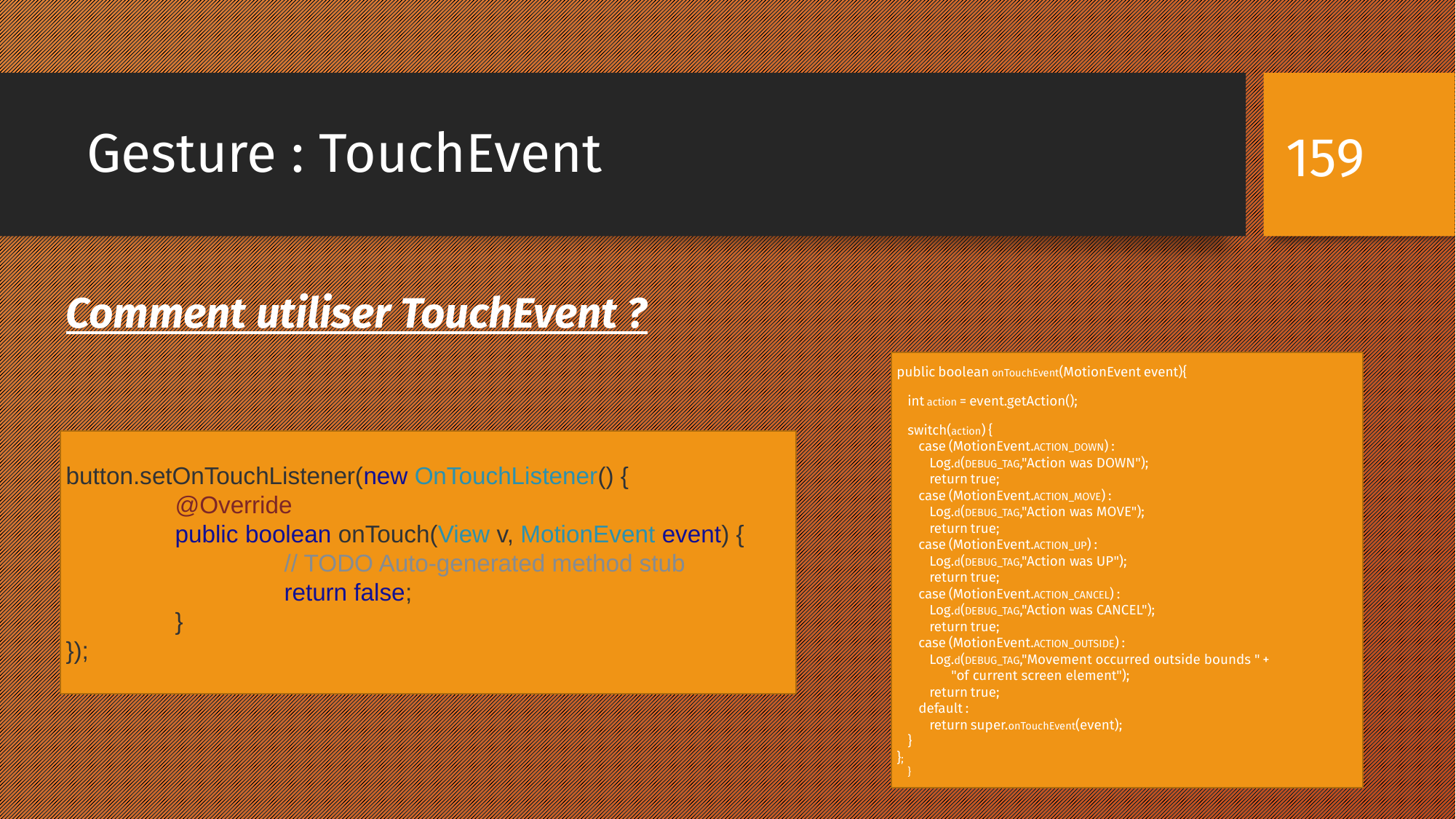

# Gesture : TouchEvent
159
Comment utiliser TouchEvent ?
public boolean onTouchEvent(MotionEvent event){
    int action = event.getAction();
    switch(action) {
        case (MotionEvent.ACTION_DOWN) :
            Log.d(DEBUG_TAG,"Action was DOWN");
            return true;
        case (MotionEvent.ACTION_MOVE) :
            Log.d(DEBUG_TAG,"Action was MOVE");
            return true;
        case (MotionEvent.ACTION_UP) :
            Log.d(DEBUG_TAG,"Action was UP");
            return true;
        case (MotionEvent.ACTION_CANCEL) :
            Log.d(DEBUG_TAG,"Action was CANCEL");
            return true;
        case (MotionEvent.ACTION_OUTSIDE) :
            Log.d(DEBUG_TAG,"Movement occurred outside bounds " +
                    "of current screen element");
            return true;
        default :
            return super.onTouchEvent(event);
    }
};
    }

button.setOnTouchListener(new OnTouchListener() {
	@Override
	public boolean onTouch(View v, MotionEvent event) {
		// TODO Auto-generated method stub
		return false;
	}
});